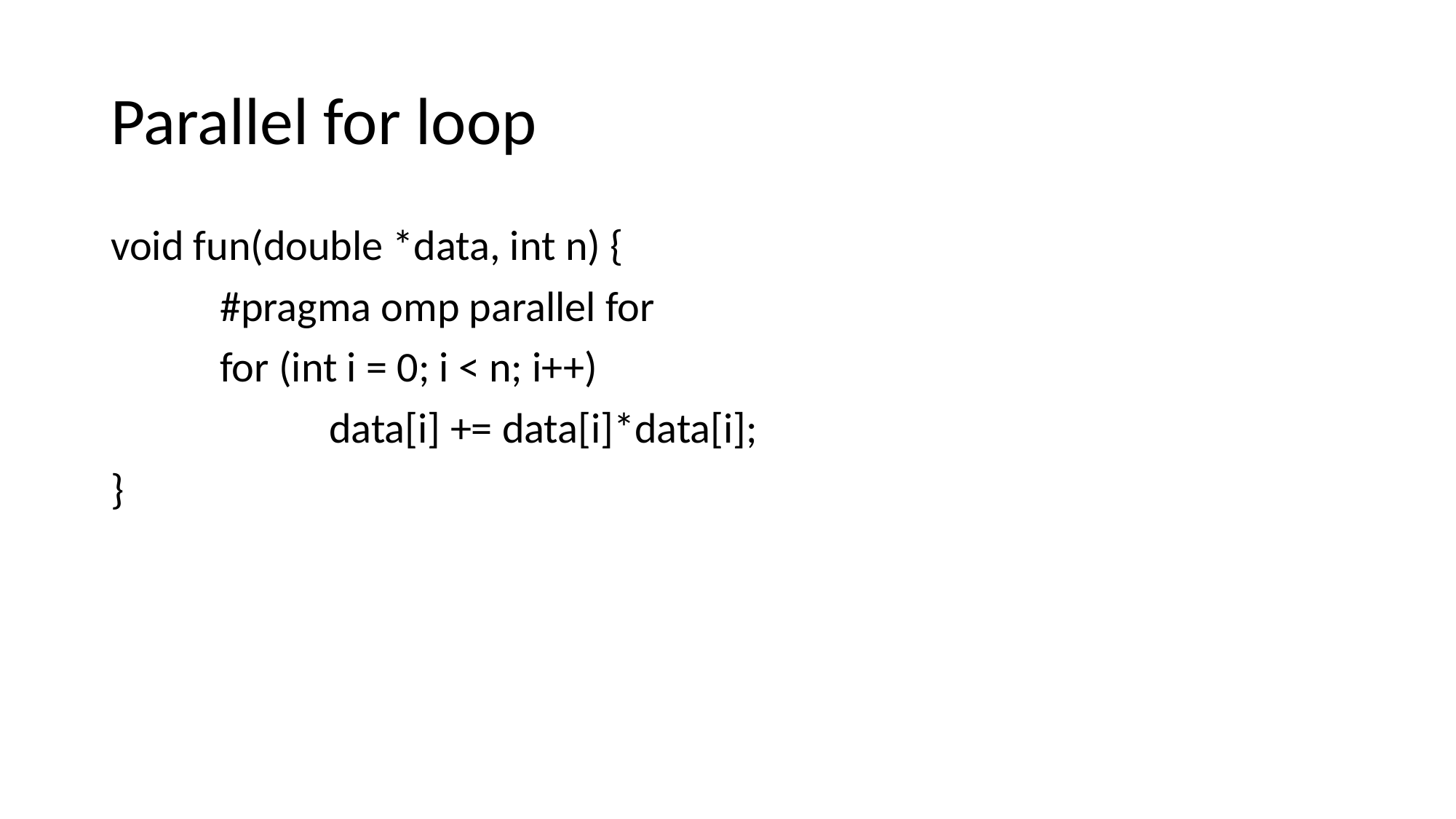

# Parallel for loop
void fun(double *data, int n) {
	#pragma omp parallel for
	for (int i = 0; i < n; i++)
		data[i] += data[i]*data[i];
}